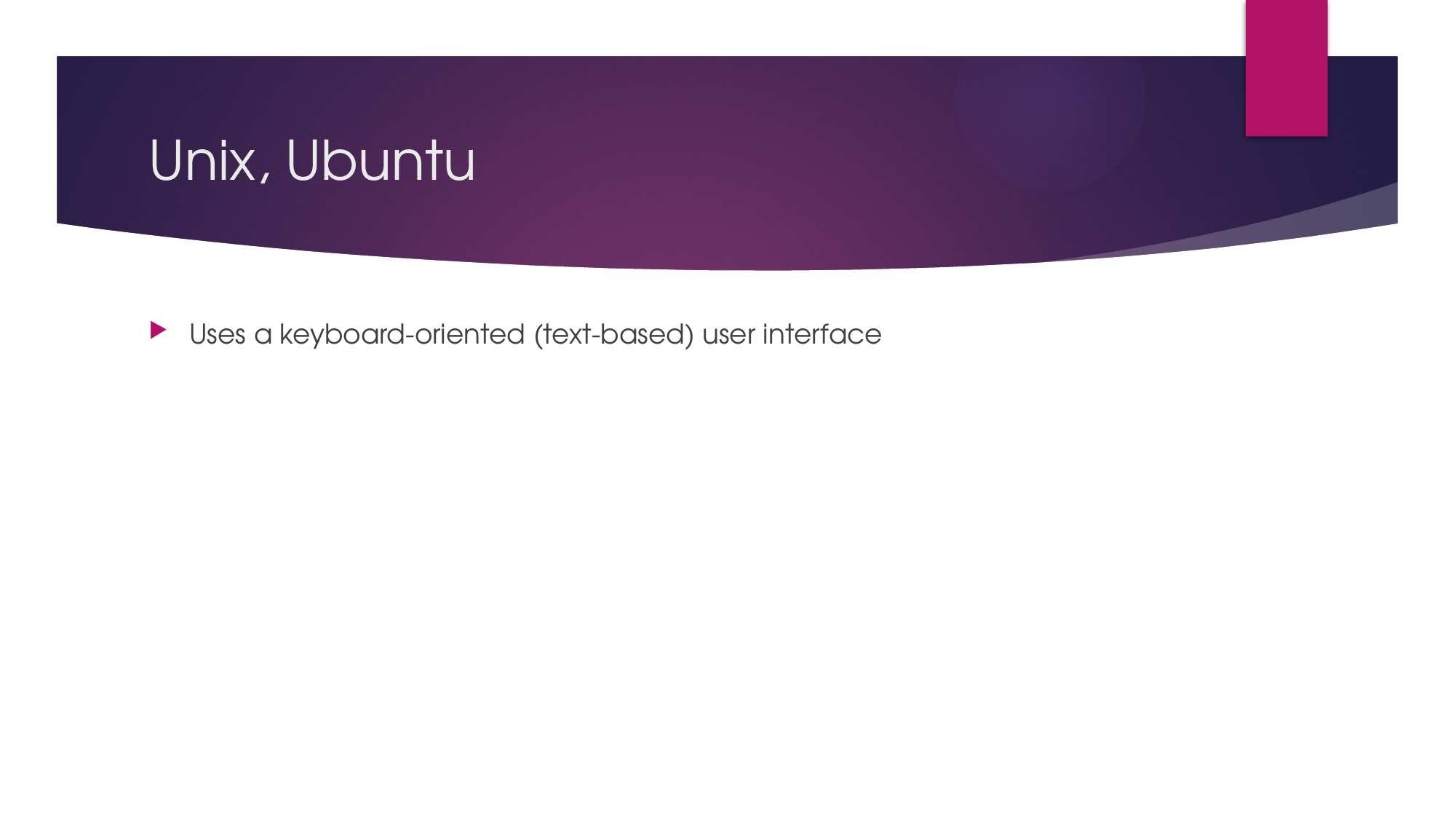

# Unix, Ubuntu
Uses a keyboard-oriented (text-based) user interface